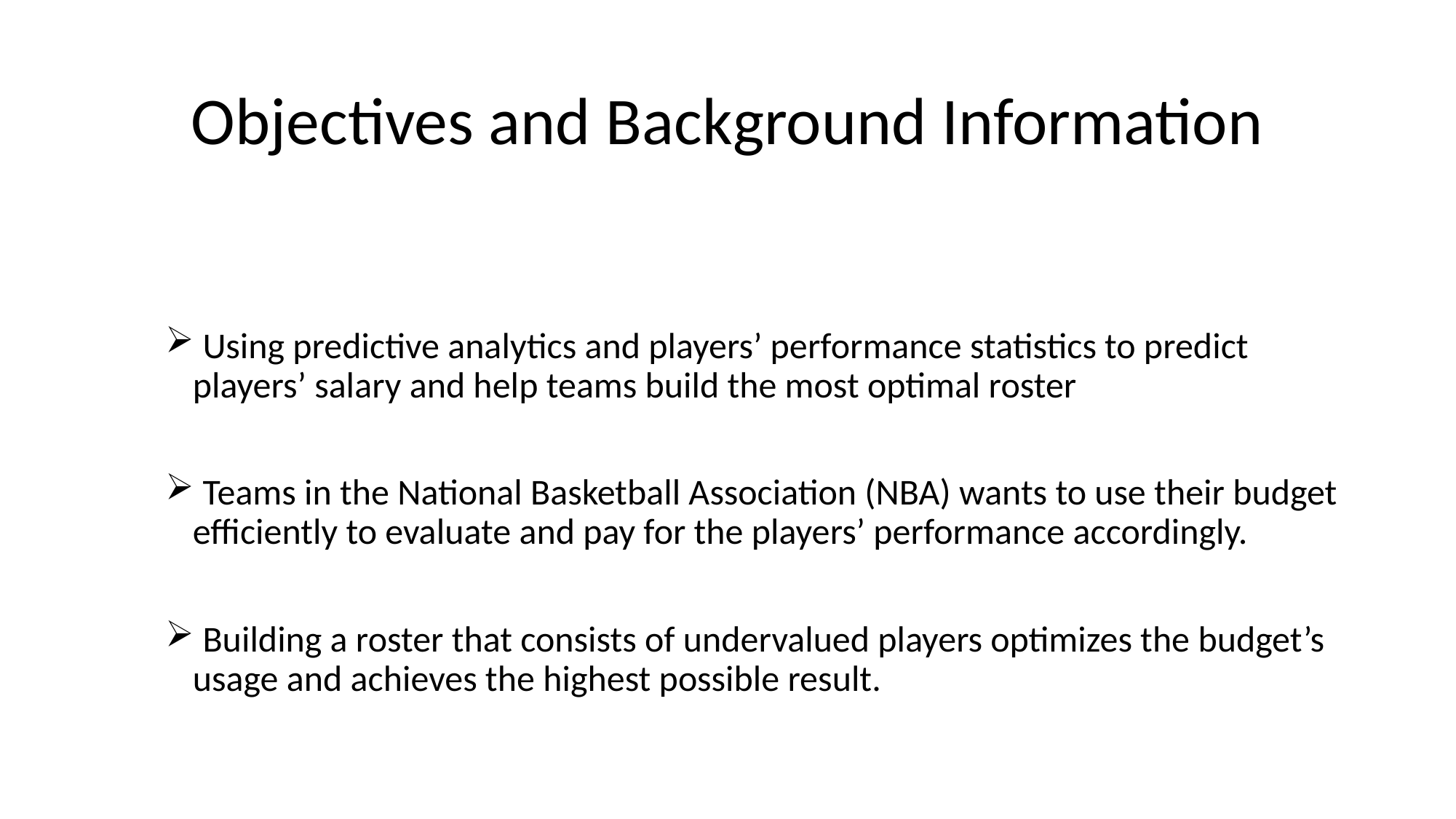

# Objectives and Background Information

 Using predictive analytics and players’ performance statistics to predict players’ salary and help teams build the most optimal roster

 Teams in the National Basketball Association (NBA) wants to use their budget efficiently to evaluate and pay for the players’ performance accordingly.

 Building a roster that consists of undervalued players optimizes the budget’s usage and achieves the highest possible result.